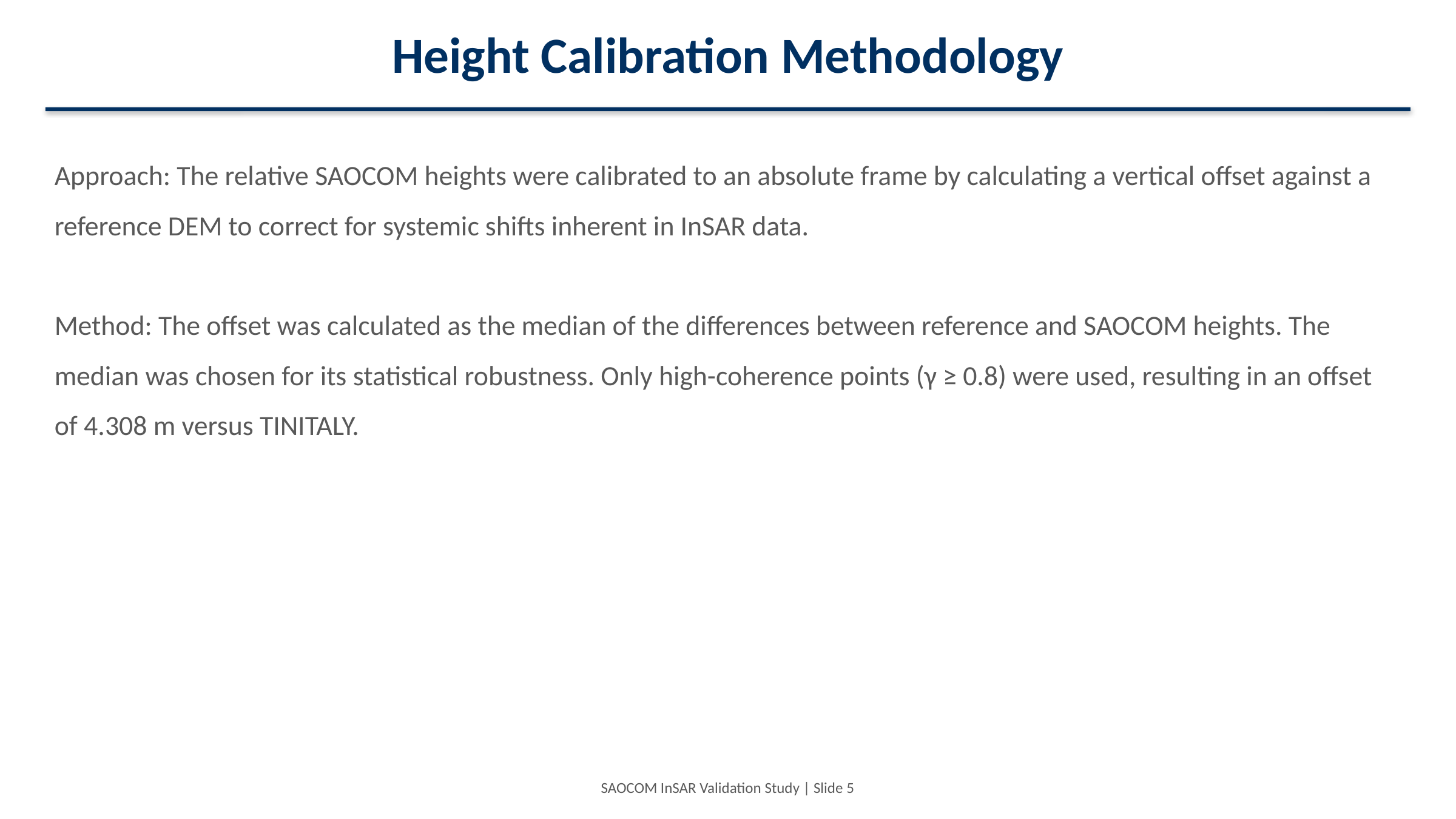

Height Calibration Methodology

Approach: The relative SAOCOM heights were calibrated to an absolute frame by calculating a vertical offset against a reference DEM to correct for systemic shifts inherent in InSAR data.
Method: The offset was calculated as the median of the differences between reference and SAOCOM heights. The median was chosen for its statistical robustness. Only high-coherence points (γ ≥ 0.8) were used, resulting in an offset of 4.308 m versus TINITALY.
SAOCOM InSAR Validation Study | Slide 5